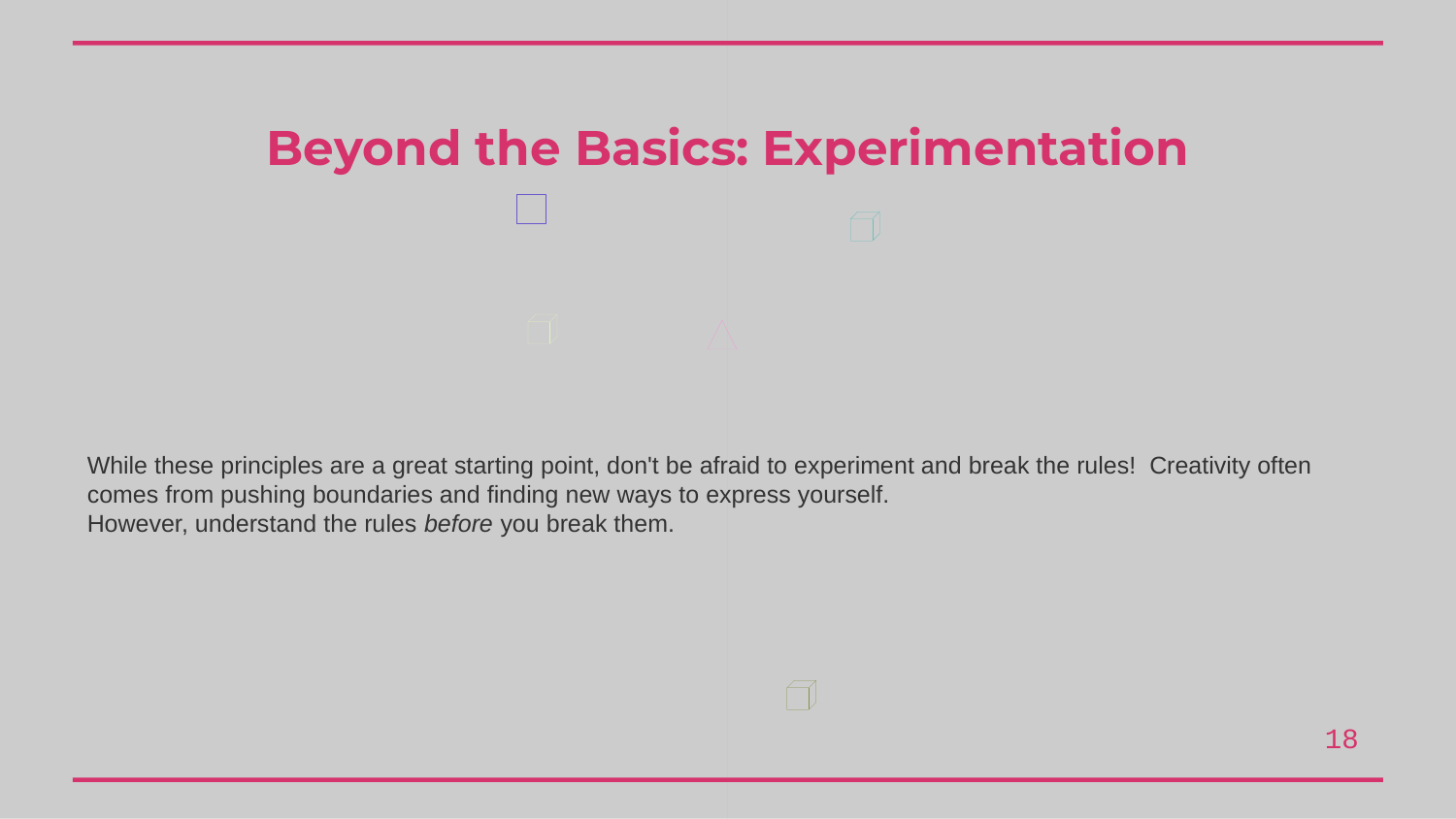

Beyond the Basics: Experimentation

While these principles are a great starting point, don't be afraid to experiment and break the rules!  Creativity often comes from pushing boundaries and finding new ways to express yourself.
However, understand the rules before you break them.

18